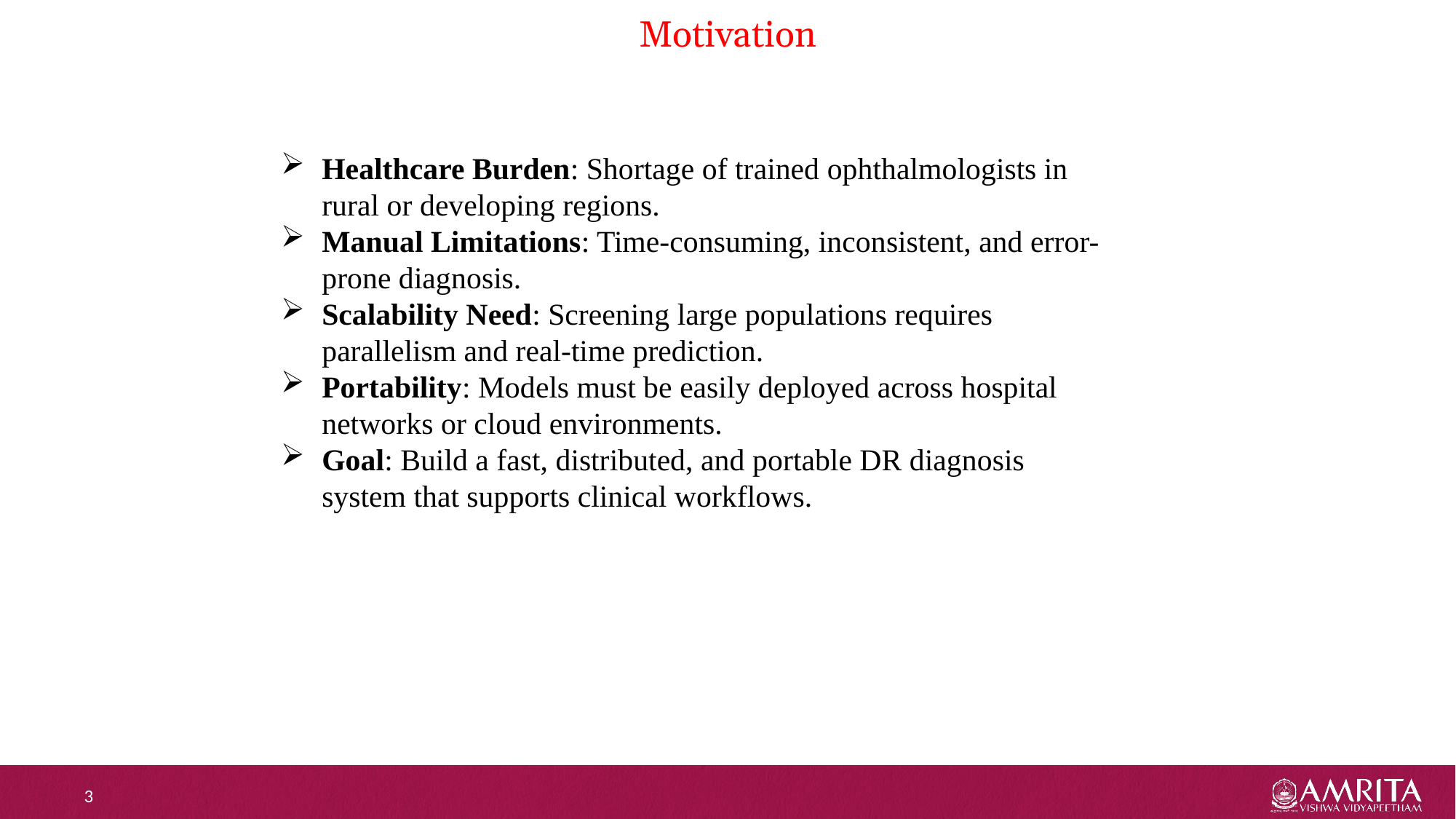

# Motivation
Healthcare Burden: Shortage of trained ophthalmologists in rural or developing regions.
Manual Limitations: Time-consuming, inconsistent, and error-prone diagnosis.
Scalability Need: Screening large populations requires parallelism and real-time prediction.
Portability: Models must be easily deployed across hospital networks or cloud environments.
Goal: Build a fast, distributed, and portable DR diagnosis system that supports clinical workflows.
3